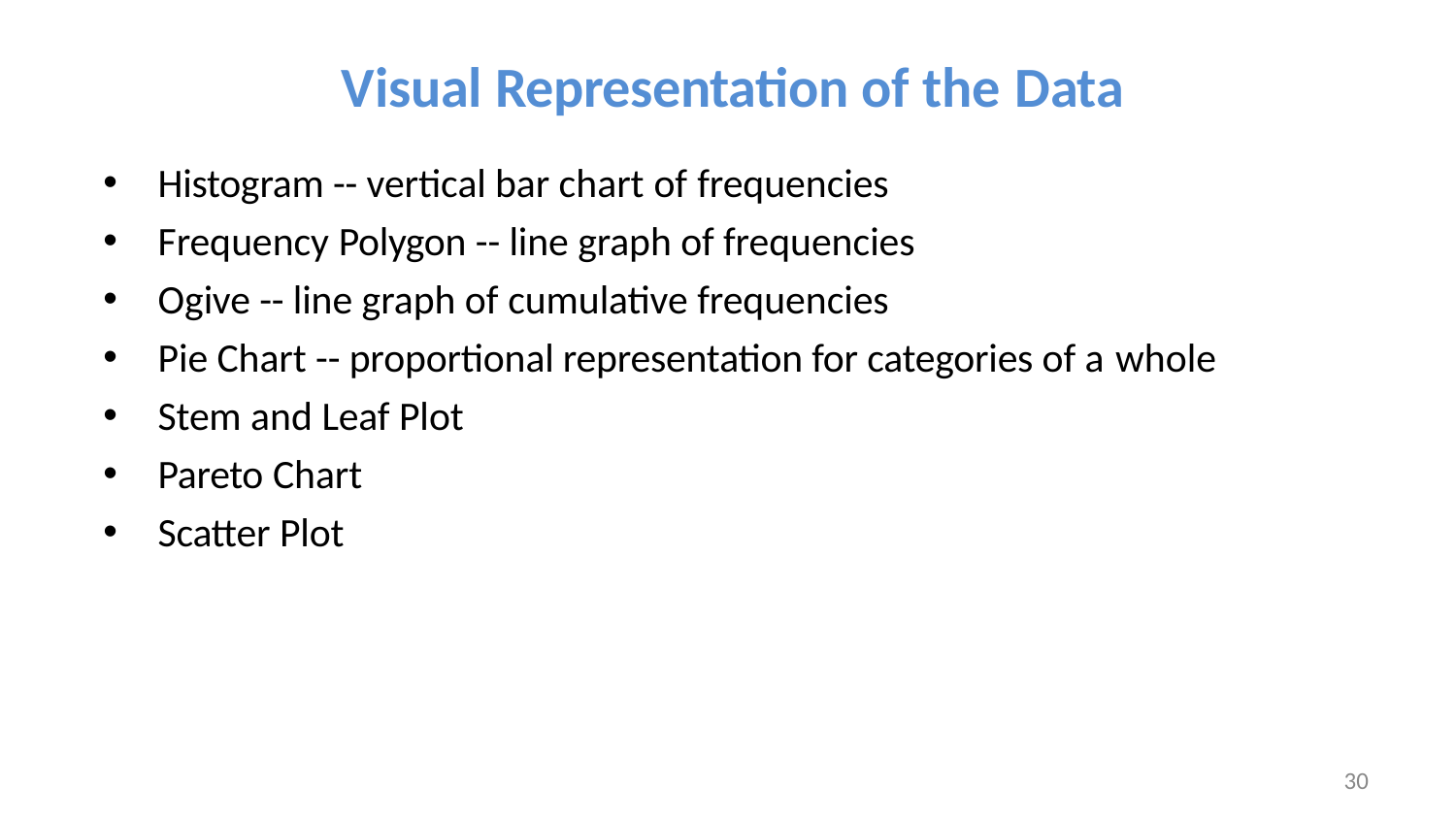

# Visual Representation of the Data
Histogram -- vertical bar chart of frequencies
Frequency Polygon -- line graph of frequencies
Ogive -- line graph of cumulative frequencies
Pie Chart -- proportional representation for categories of a whole
Stem and Leaf Plot
Pareto Chart
Scatter Plot
30